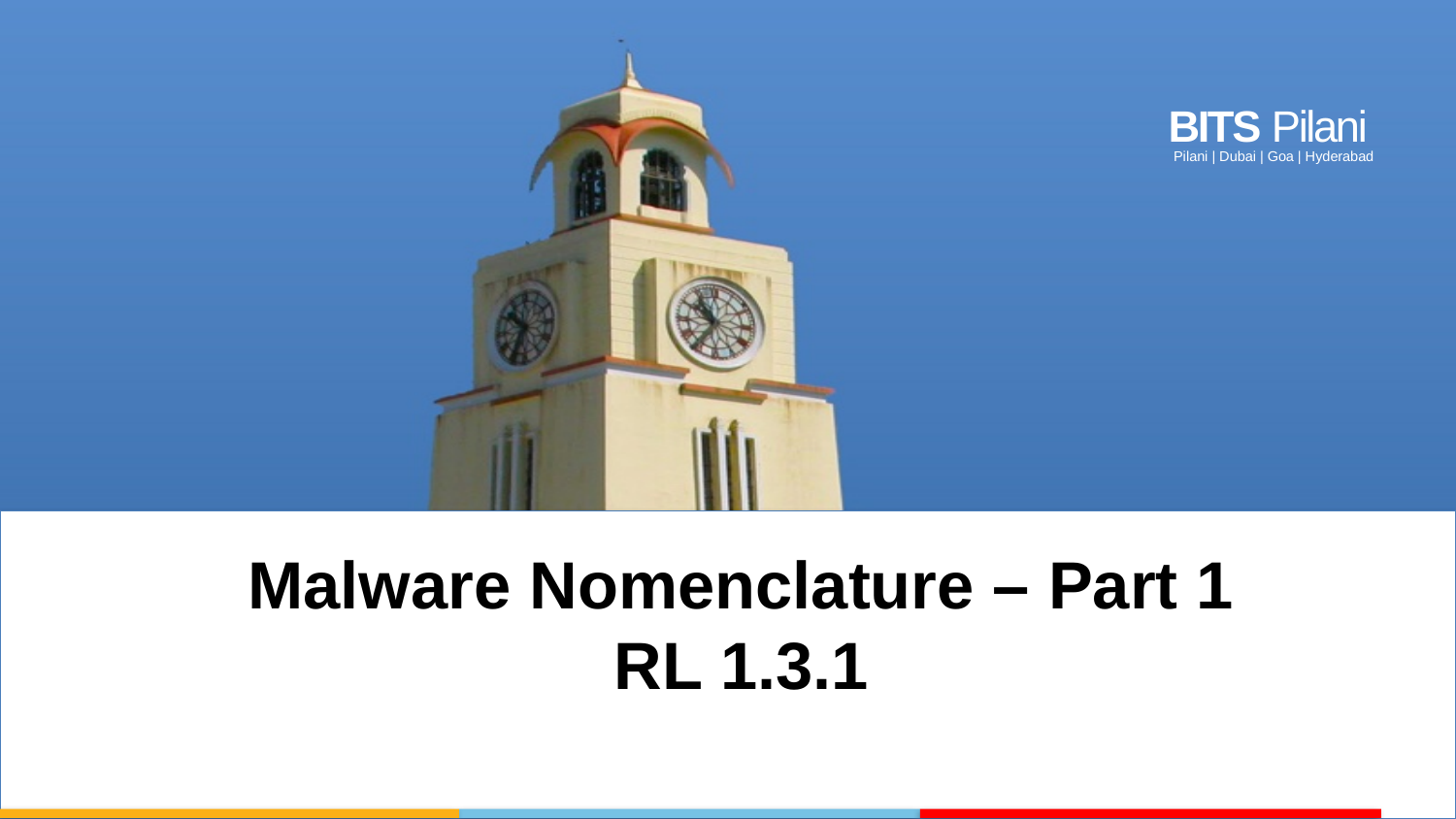

Malware Nomenclature – Part 1
RL 1.3.1